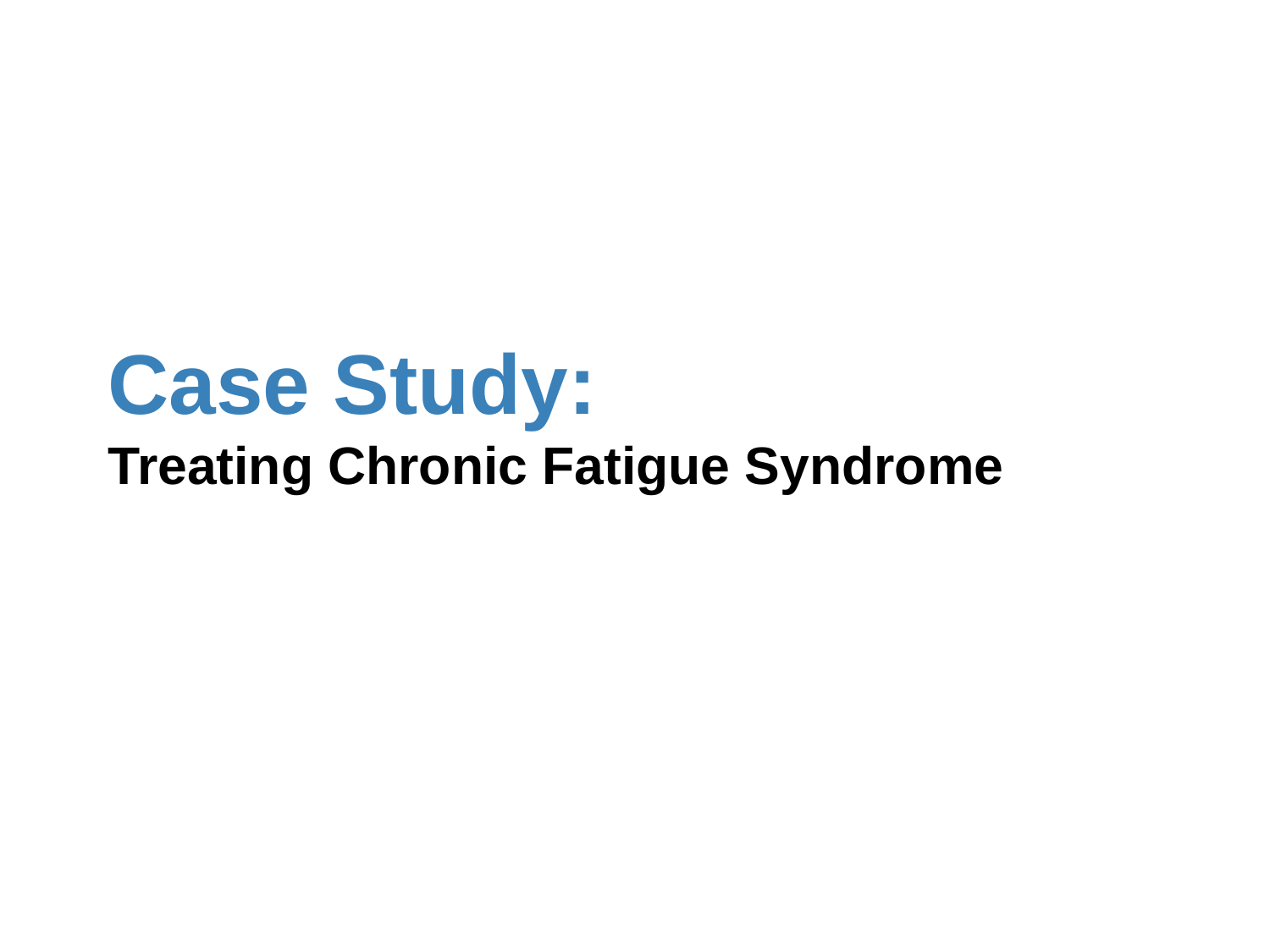

# Case Study:
Treating Chronic Fatigue Syndrome